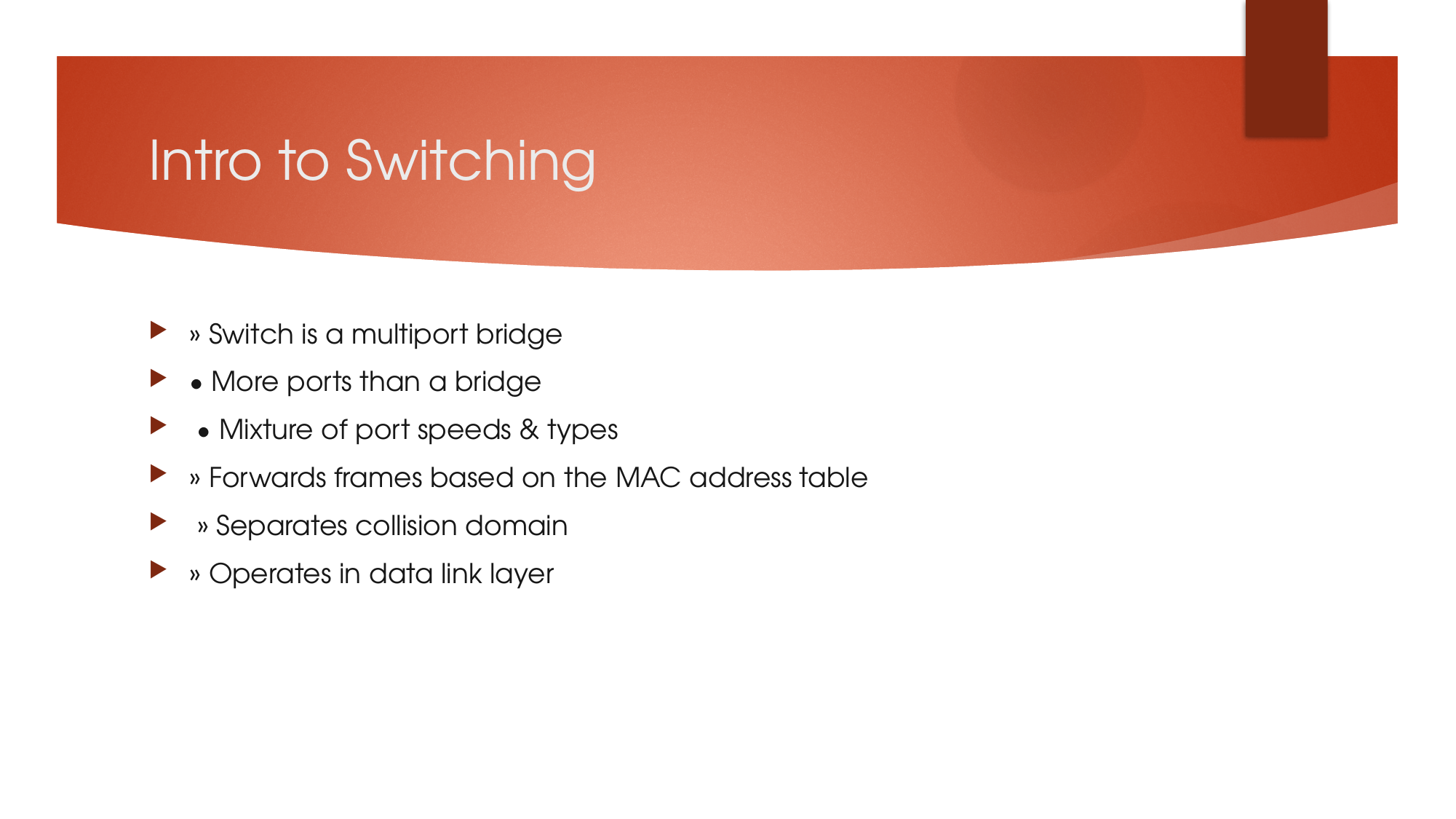

# Intro to Switching
» Switch is a multiport bridge
• More ports than a bridge
 • Mixture of port speeds & types
» Forwards frames based on the MAC address table
 » Separates collision domain
» Operates in data link layer